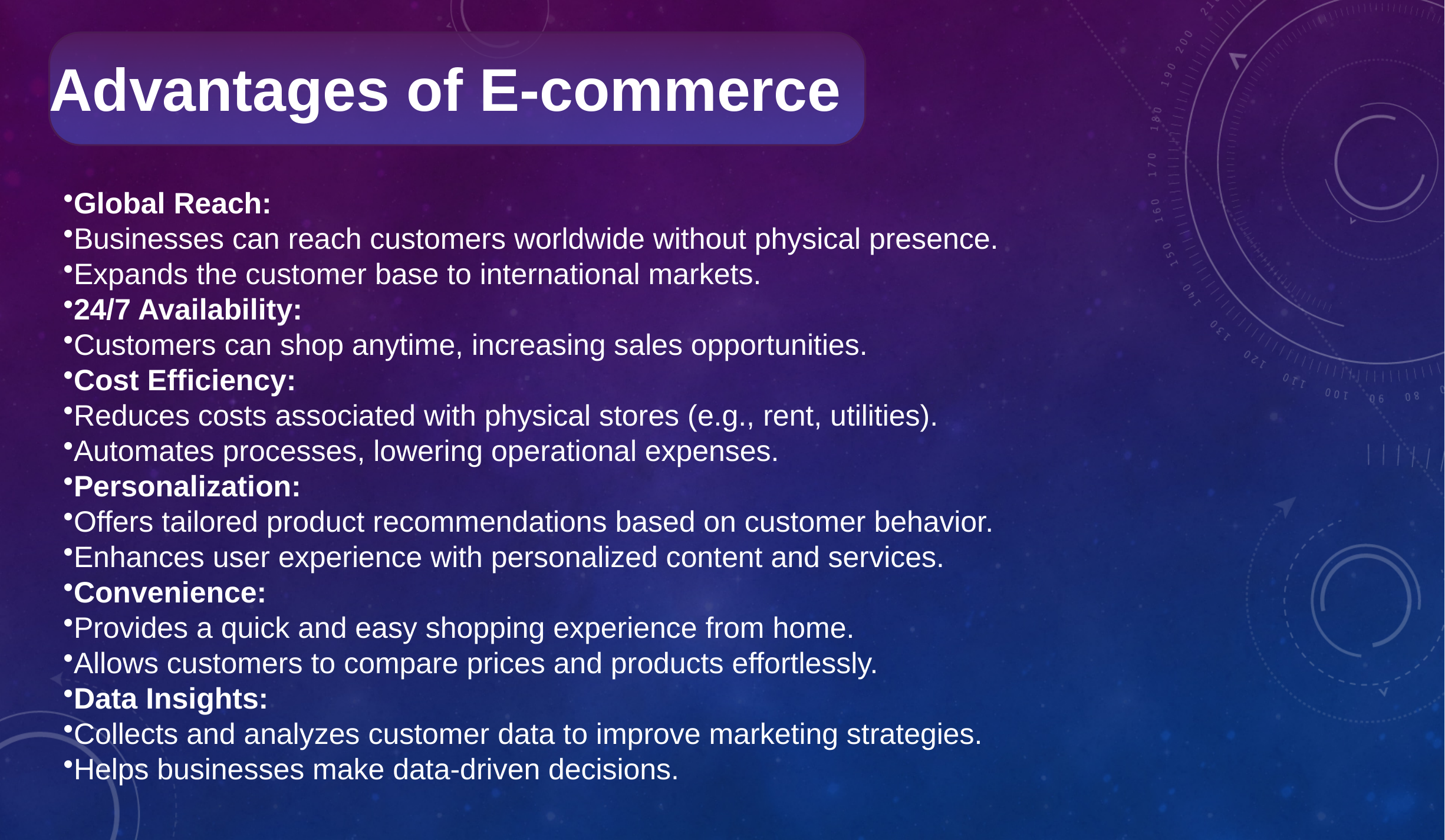

Advantages of E-commerce
Global Reach:
Businesses can reach customers worldwide without physical presence.
Expands the customer base to international markets.
24/7 Availability:
Customers can shop anytime, increasing sales opportunities.
Cost Efficiency:
Reduces costs associated with physical stores (e.g., rent, utilities).
Automates processes, lowering operational expenses.
Personalization:
Offers tailored product recommendations based on customer behavior.
Enhances user experience with personalized content and services.
Convenience:
Provides a quick and easy shopping experience from home.
Allows customers to compare prices and products effortlessly.
Data Insights:
Collects and analyzes customer data to improve marketing strategies.
Helps businesses make data-driven decisions.